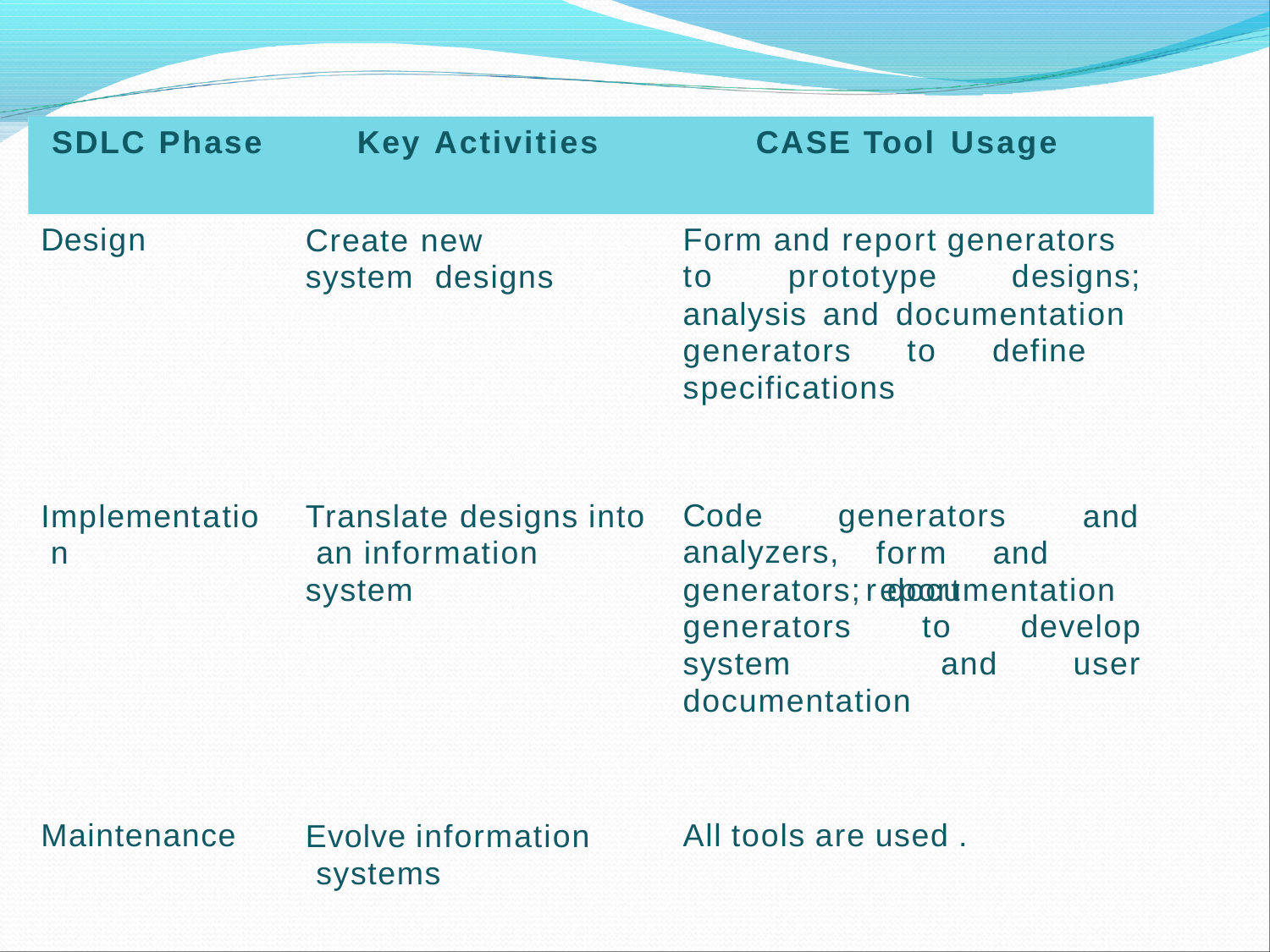

SDLC Phase
Key Activities
# CASE Tool Usage

Design
Create new system  designs
Form and report generators
to	prototype	designs;
analysis and documentation  generators to define  specifications
Implementatio  n
Translate designs into  an information system
Code
generators
and  form	and	report
analyzers,
generators; documentation  generators to develop system  and user documentation
Maintenance
Evolve information  systems
All tools are used .